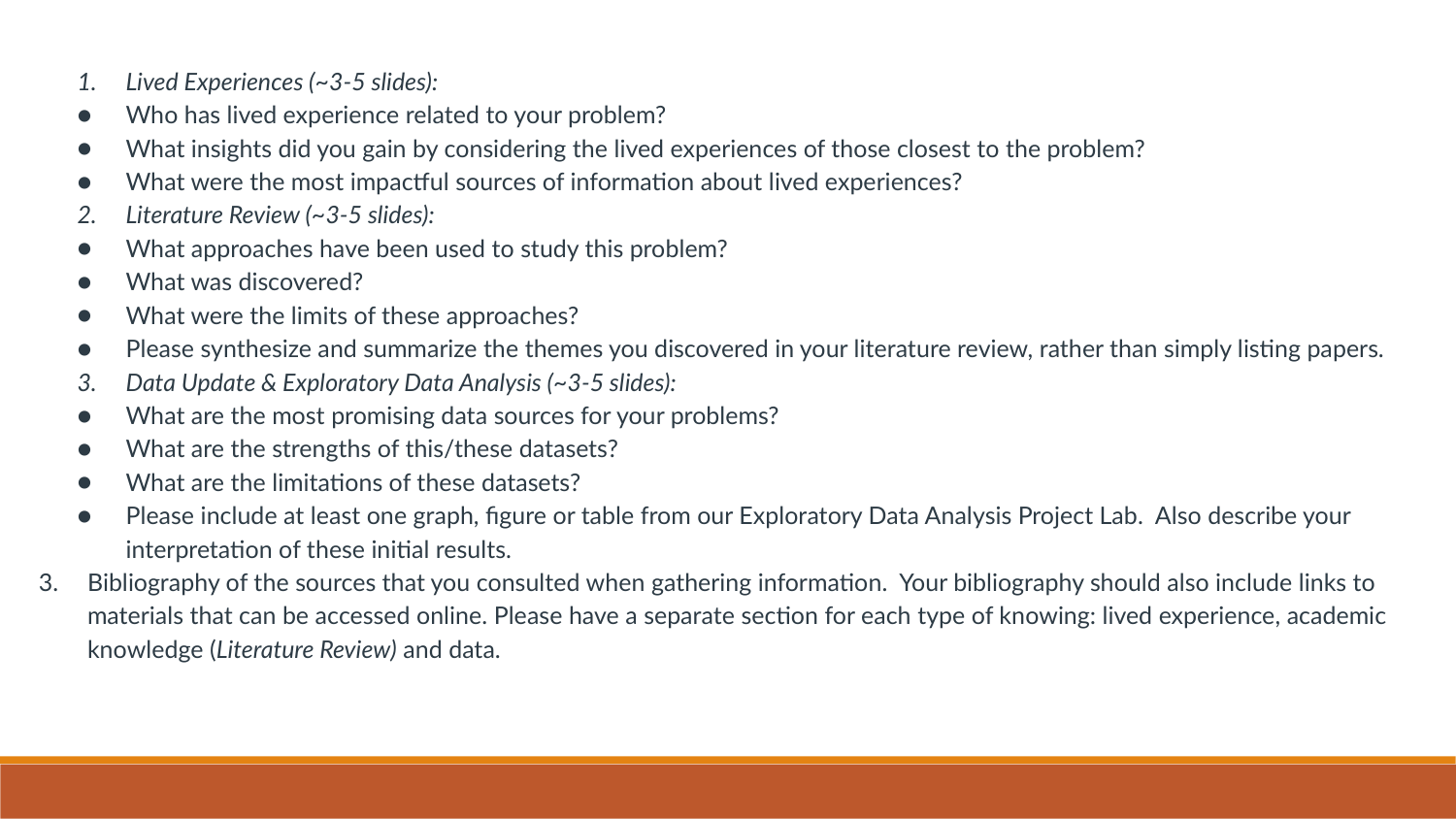

Lived Experiences (~3-5 slides):
Who has lived experience related to your problem?
What insights did you gain by considering the lived experiences of those closest to the problem?
What were the most impactful sources of information about lived experiences?
Literature Review (~3-5 slides):
What approaches have been used to study this problem?
What was discovered?
What were the limits of these approaches?
Please synthesize and summarize the themes you discovered in your literature review, rather than simply listing papers.
Data Update & Exploratory Data Analysis (~3-5 slides):
What are the most promising data sources for your problems?
What are the strengths of this/these datasets?
What are the limitations of these datasets?
Please include at least one graph, figure or table from our Exploratory Data Analysis Project Lab.  Also describe your interpretation of these initial results.
Bibliography of the sources that you consulted when gathering information.  Your bibliography should also include links to materials that can be accessed online. Please have a separate section for each type of knowing: lived experience, academic knowledge (Literature Review) and data.